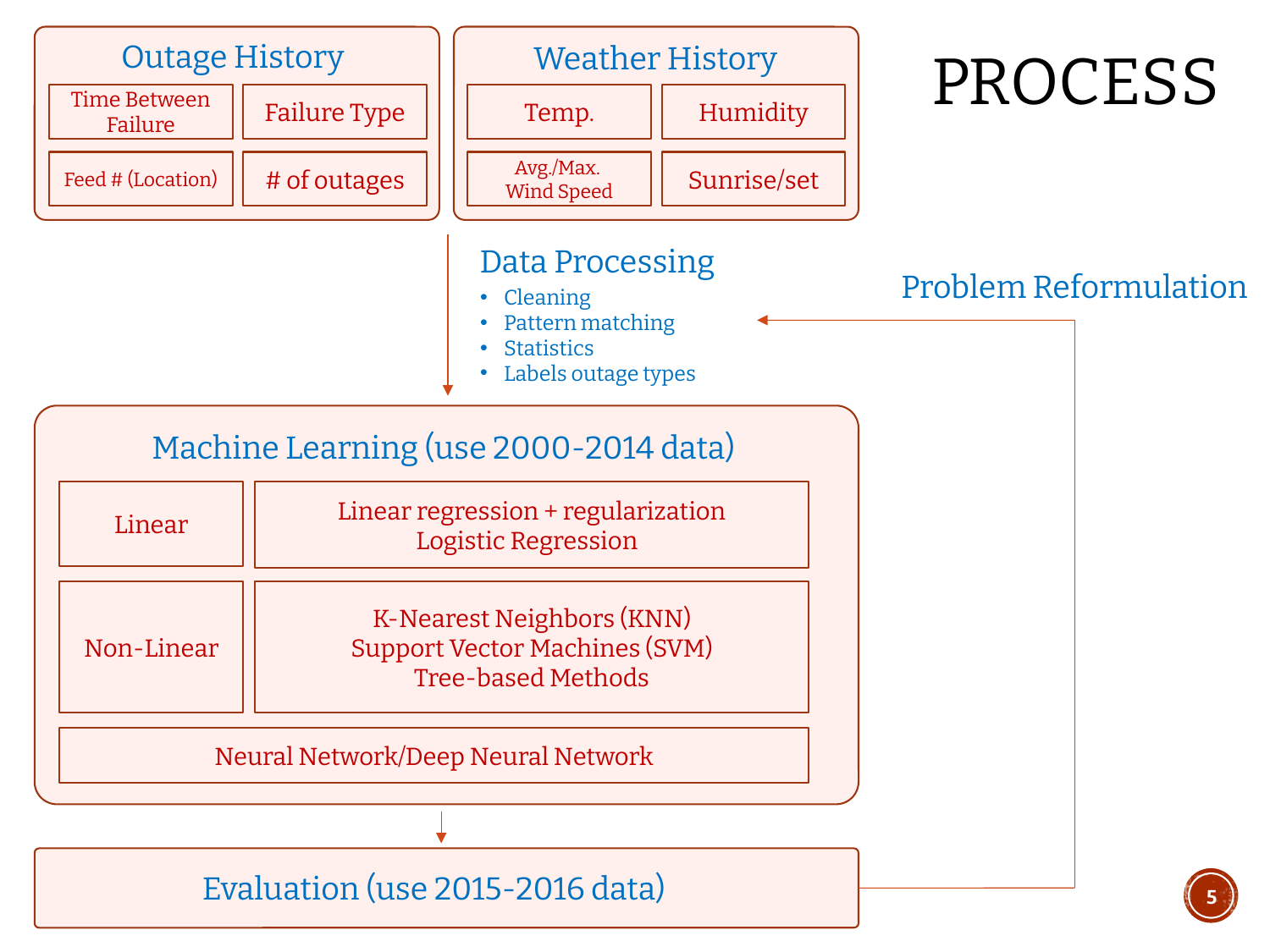

Outage History
# Process
Weather History
Time Between Failure
Failure Type
Temp.
Humidity
Feed # (Location)
# of outages
Avg./Max.
Wind Speed
Sunrise/set
Data Processing
Problem Reformulation
Cleaning
Pattern matching
Statistics
Labels outage types

Machine Learning (use 2000-2014 data)
Linear regression + regularization
Logistic Regression
Linear
Non-Linear
K-Nearest Neighbors (KNN)
Support Vector Machines (SVM)
Tree-based Methods
Neural Network/Deep Neural Network

Evaluation (use 2015-2016 data)
5